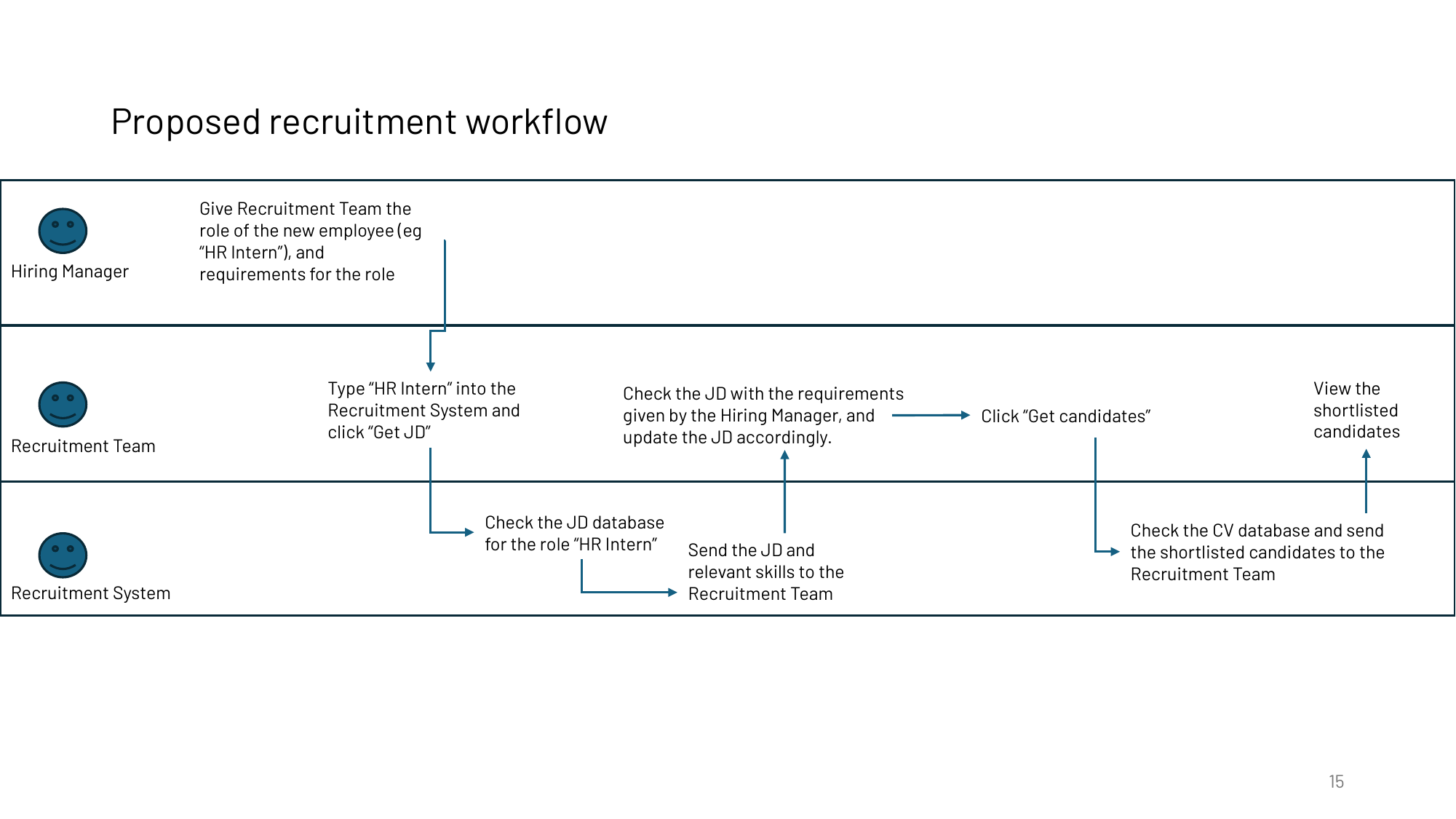

# Proposed recruitment workflow

Give Recruitment Team the role of the new employee (eg “HR Intern”), and requirements for the role

Hiring Manager

View the shortlisted candidates
Type “HR Intern” into the Recruitment System and click “Get JD”
Check the JD with the requirements given by the Hiring Manager, and update the JD accordingly.

Click “Get candidates”
Recruitment Team

Check the JD database for the role “HR Intern”
Check the CV database and send the shortlisted candidates to the Recruitment Team
Send the JD and relevant skills to the Recruitment Team

Recruitment System
15